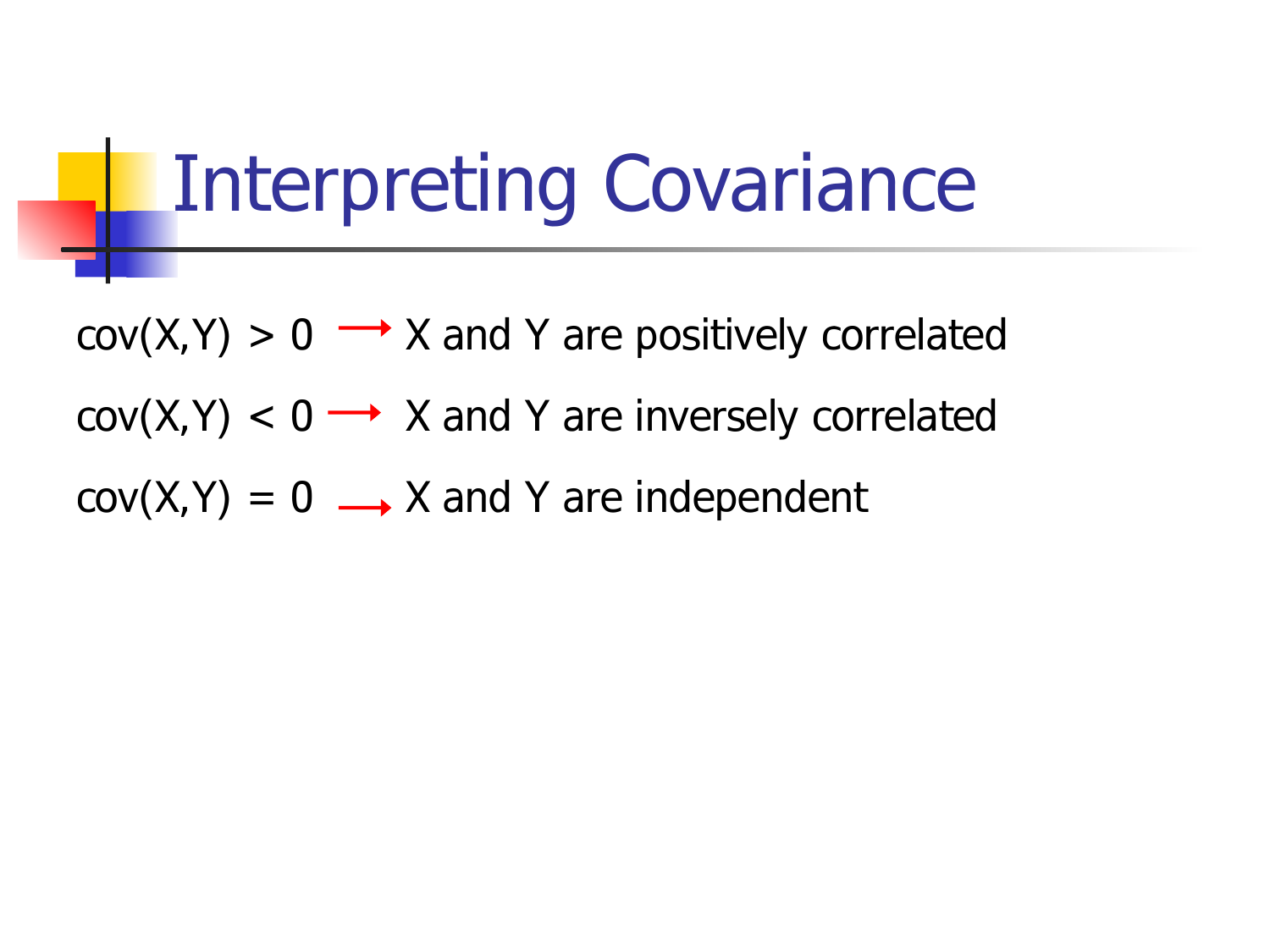

# Interpreting Covariance
cov(X,Y) > 0       X and Y are positively correlated
cov(X,Y) < 0       X and Y are inversely correlated
cov(X,Y) = 0       X and Y are independent